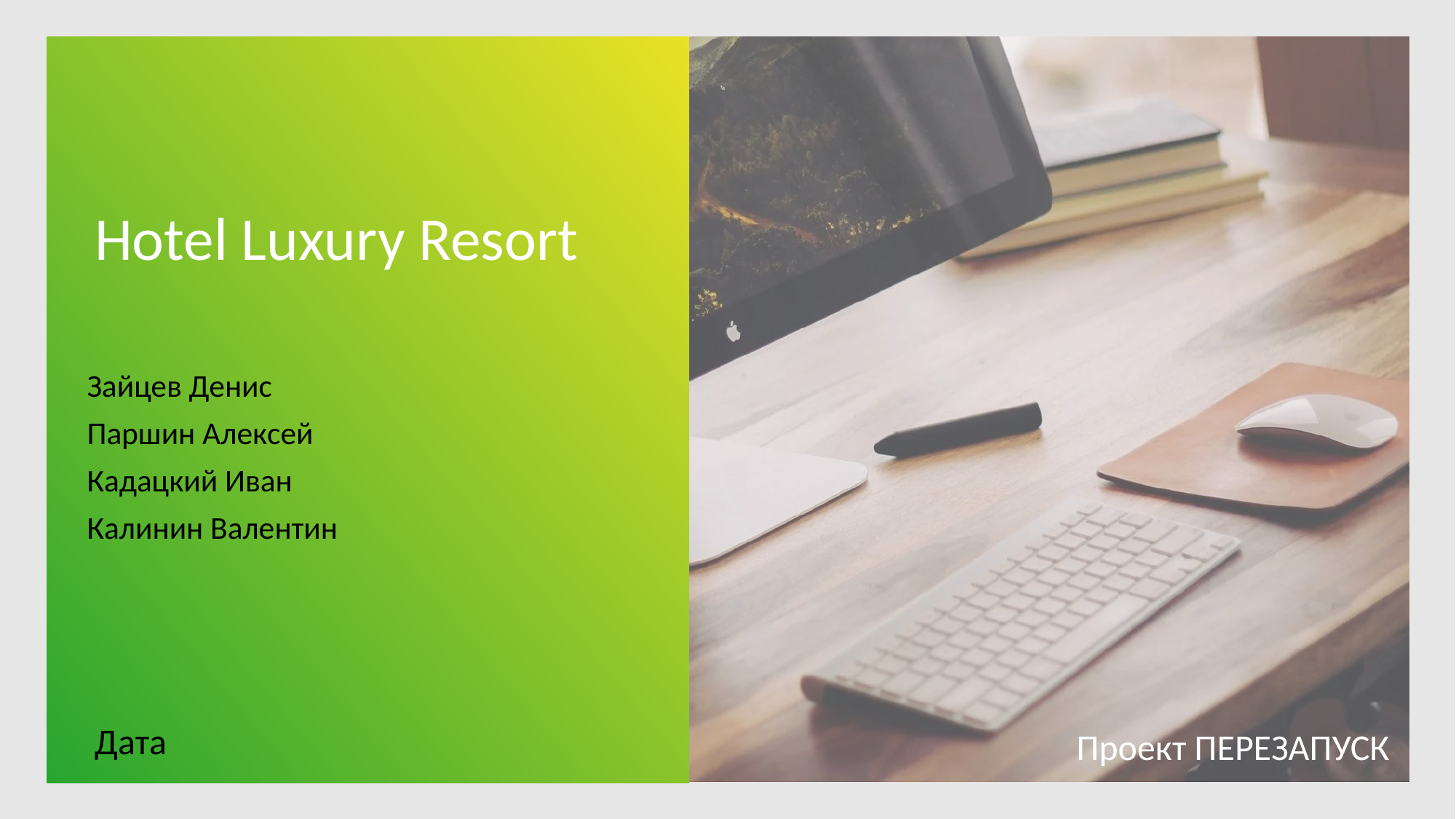

# Hotel Luxury Resort
Зайцев Денис
Паршин Алексей
Кадацкий Иван
Калинин Валентин
Дата